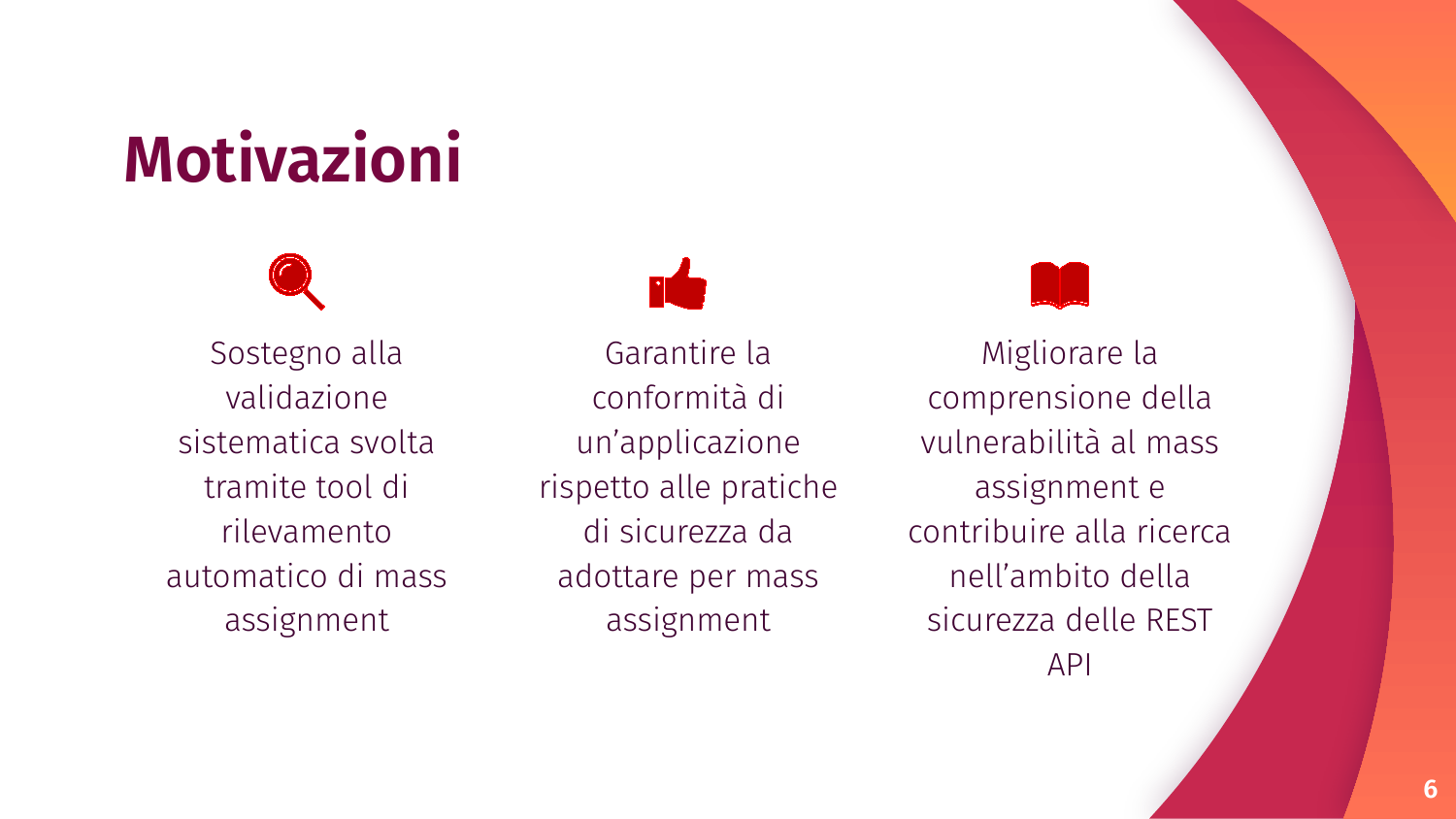

# Motivazioni

Sostegno alla validazione sistematica svolta tramite tool di rilevamento automatico di mass assignment
Garantire la conformità di un’applicazione rispetto alle pratiche di sicurezza da adottare per mass assignment
Migliorare la comprensione della vulnerabilità al mass assignment e contribuire alla ricerca nell’ambito della sicurezza delle REST API
6